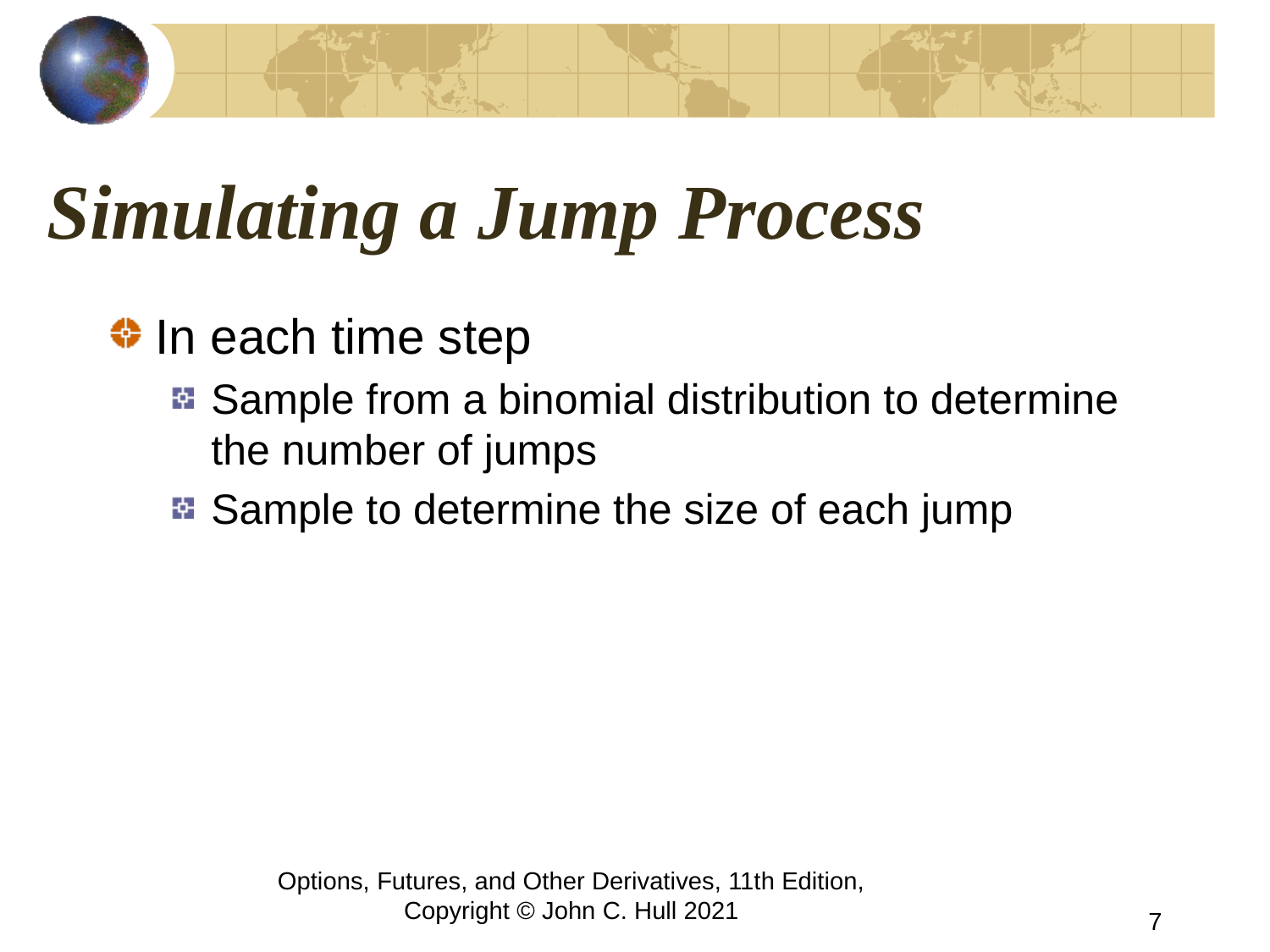

# Simulating a Jump Process
In each time step
Sample from a binomial distribution to determine the number of jumps
Sample to determine the size of each jump

Options, Futures, and Other Derivatives, 11th Edition, Copyright © John C. Hull 2021
7